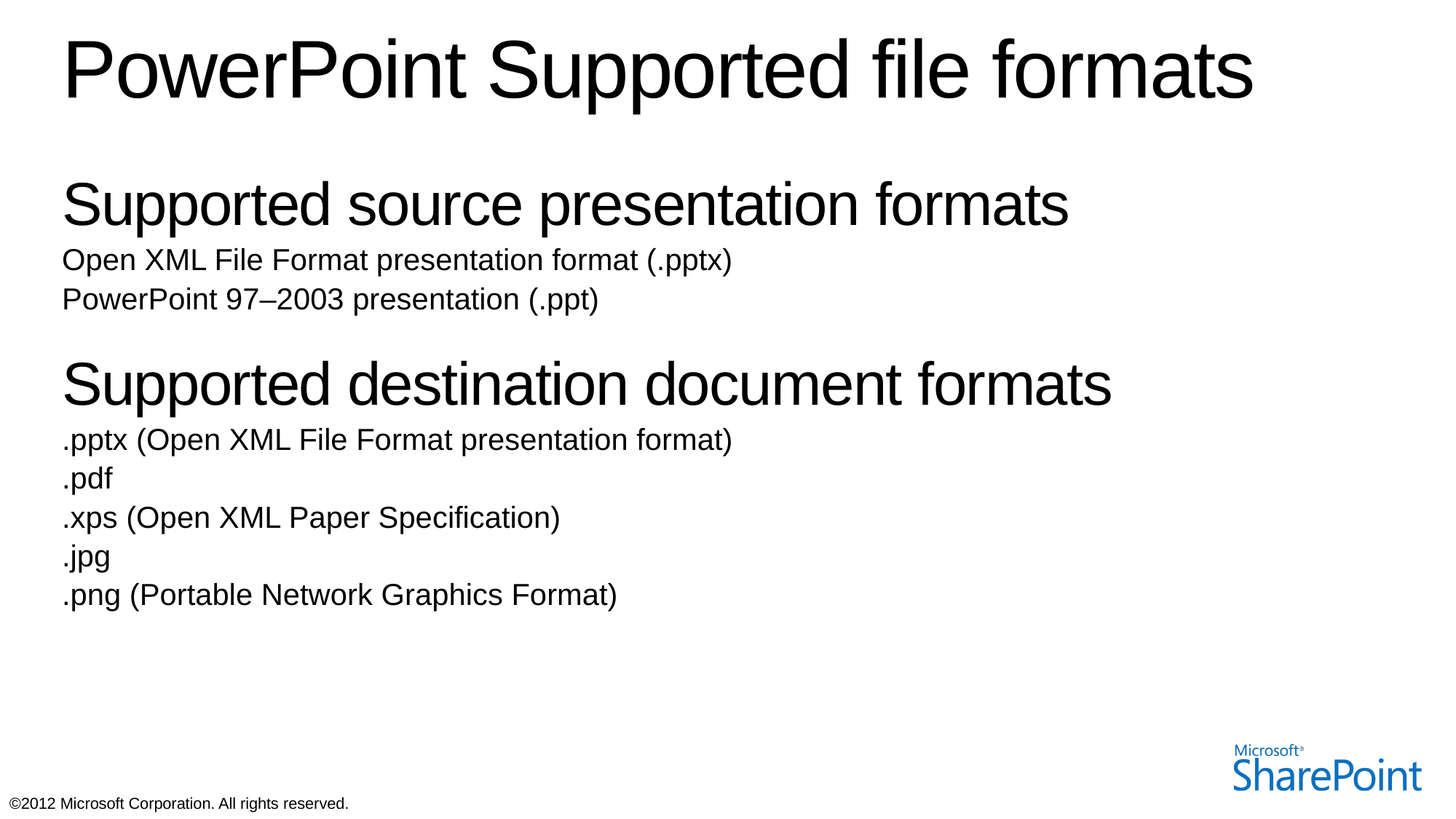

# PowerPoint Supported file formats
Supported source presentation formats
Open XML File Format presentation format (.pptx)
PowerPoint 97–2003 presentation (.ppt)
Supported destination document formats
.pptx (Open XML File Format presentation format)
.pdf
.xps (Open XML Paper Specification)
.jpg
.png (Portable Network Graphics Format)